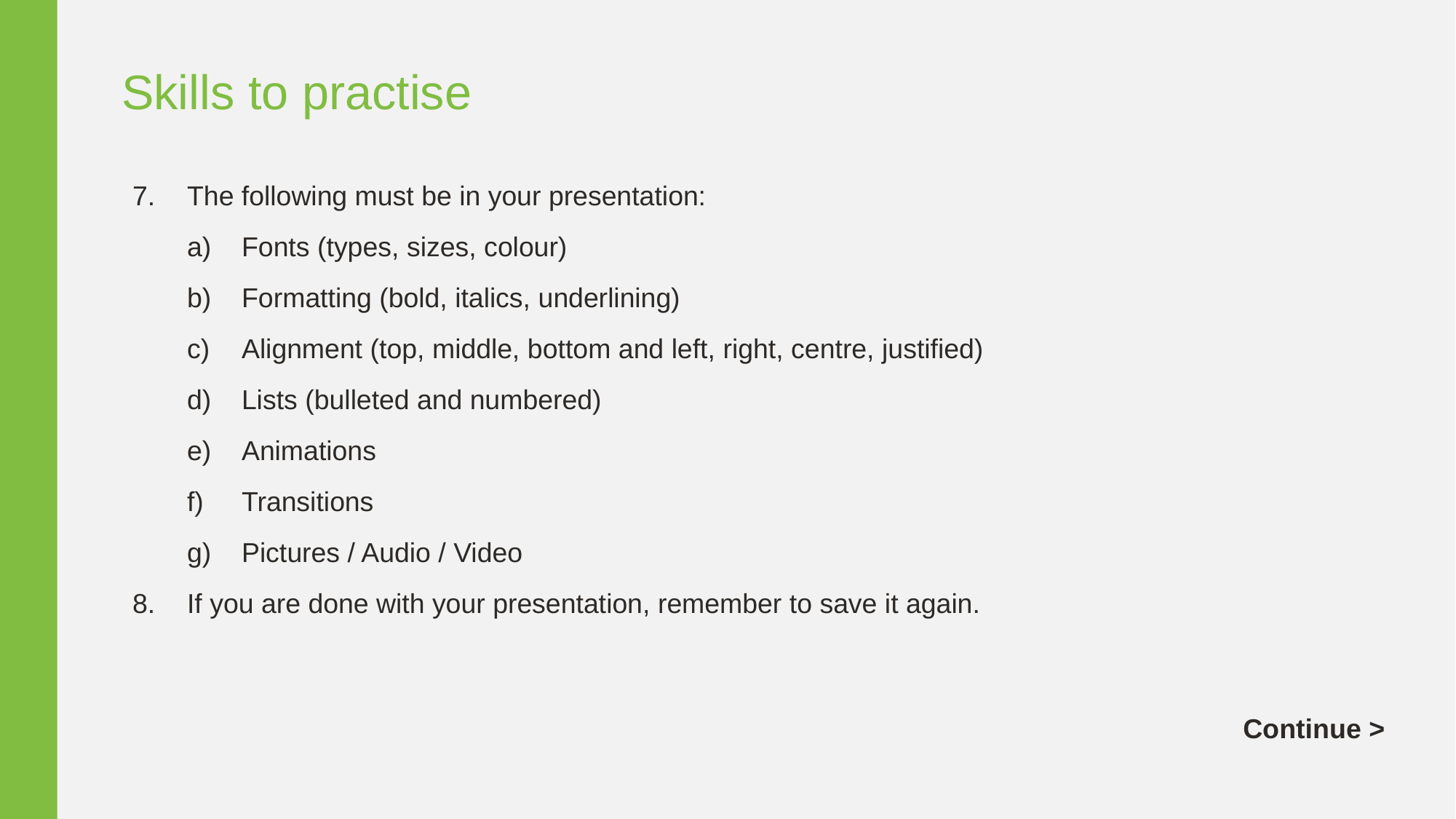

Skills to practise
The following must be in your presentation:
Fonts (types, sizes, colour)
Formatting (bold, italics, underlining)
Alignment (top, middle, bottom and left, right, centre, justified)
Lists (bulleted and numbered)
Animations
Transitions
Pictures / Audio / Video
If you are done with your presentation, remember to save it again.
Continue >